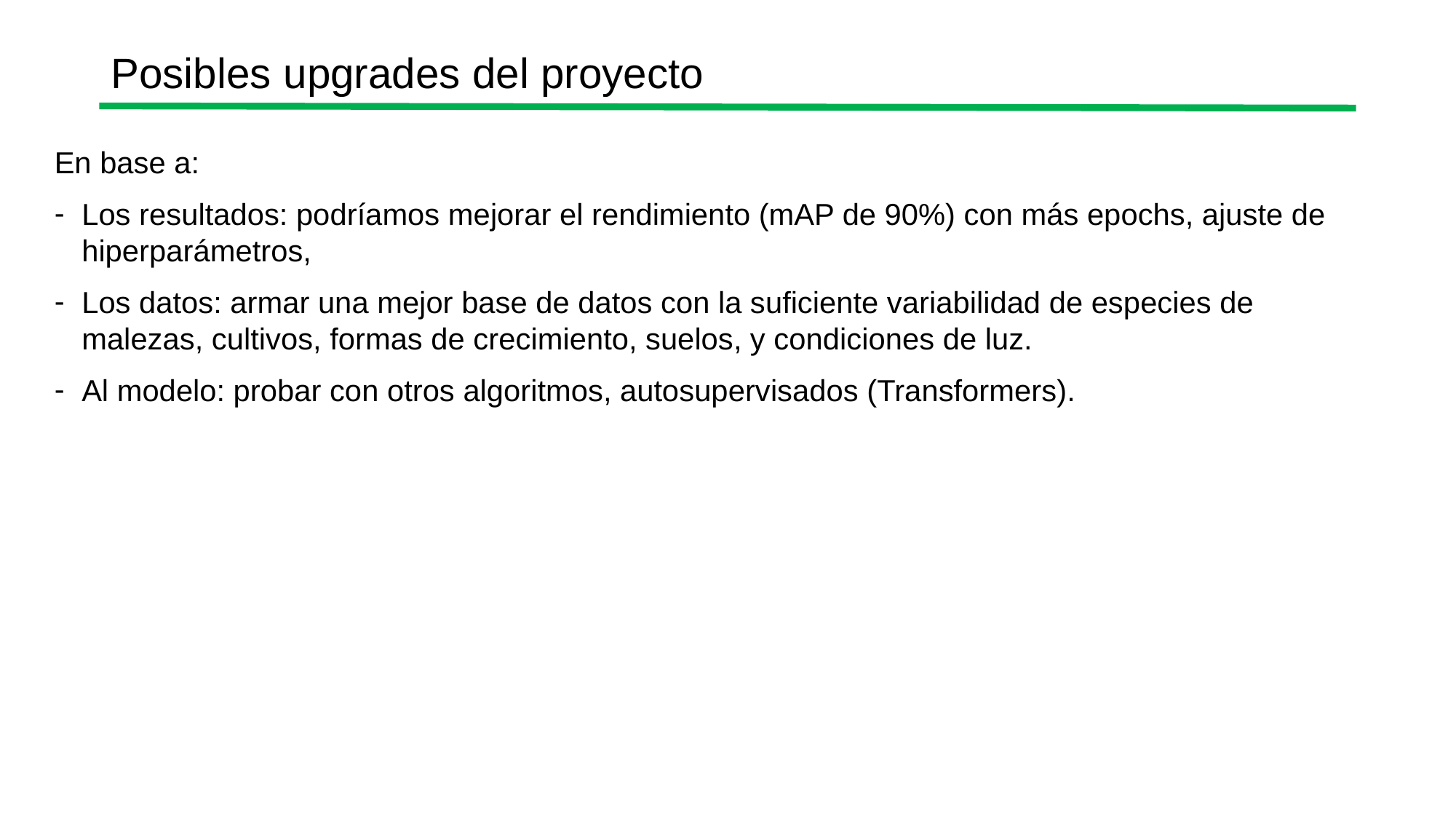

# Posibles upgrades del proyecto
En base a:
Los resultados: podríamos mejorar el rendimiento (mAP de 90%) con más epochs, ajuste de hiperparámetros,
Los datos: armar una mejor base de datos con la suficiente variabilidad de especies de malezas, cultivos, formas de crecimiento, suelos, y condiciones de luz.
Al modelo: probar con otros algoritmos, autosupervisados (Transformers).